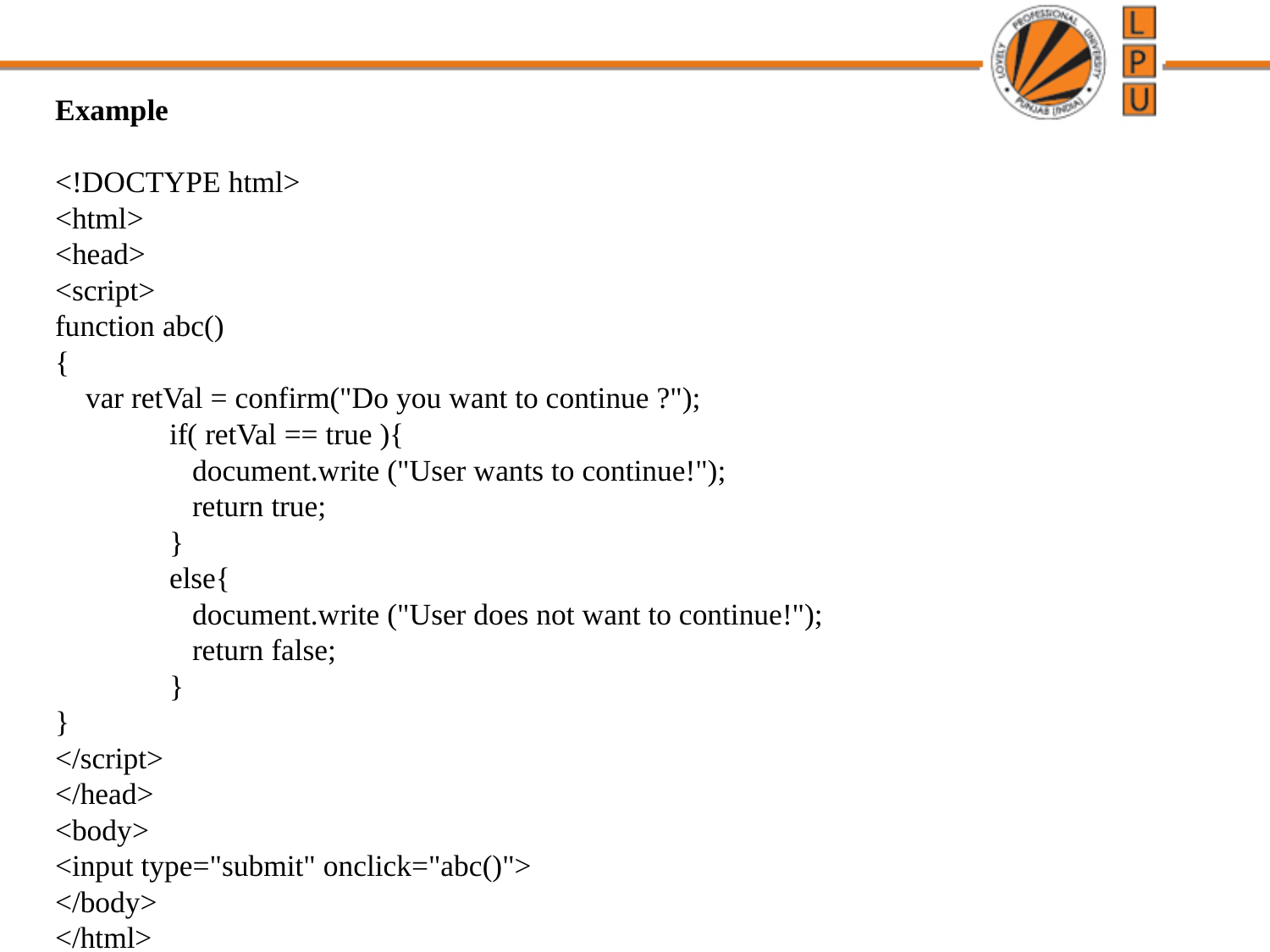

Example

<!DOCTYPE html>
<html>
<head>
<script>
function abc()
{
    var retVal = confirm("Do you want to continue ?");
               if( retVal == true ){
                  document.write ("User wants to continue!");
                  return true;
               }
               else{
                  document.write ("User does not want to continue!");
                  return false;
               }
}
</script>
</head>
<body>
<input type="submit" onclick="abc()">
</body>
</html>